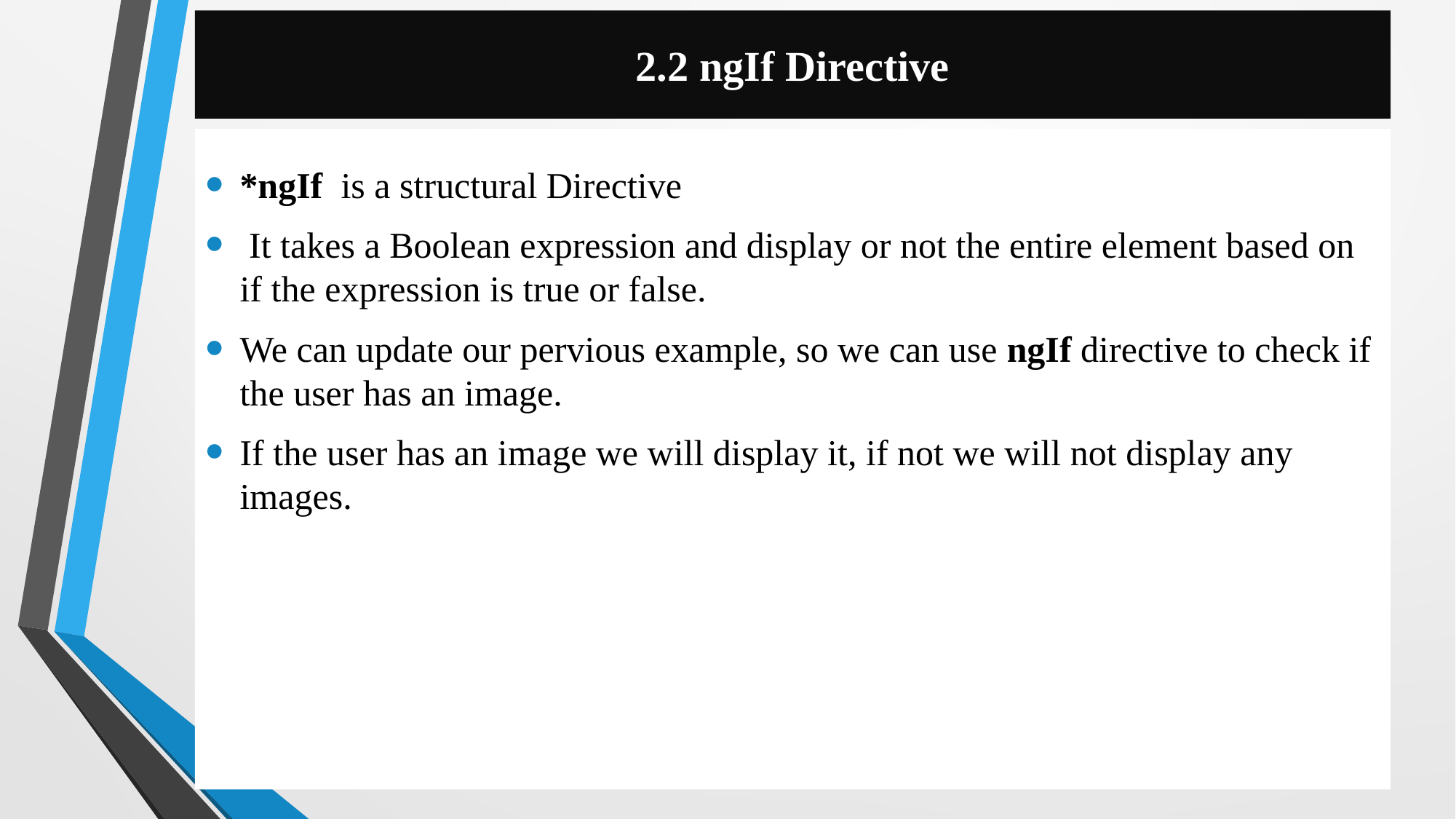

# 2.2 ngIf Directive
*ngIf  is a structural Directive
 It takes a Boolean expression and display or not the entire element based on if the expression is true or false.
We can update our pervious example, so we can use ngIf directive to check if the user has an image.
If the user has an image we will display it, if not we will not display any images.